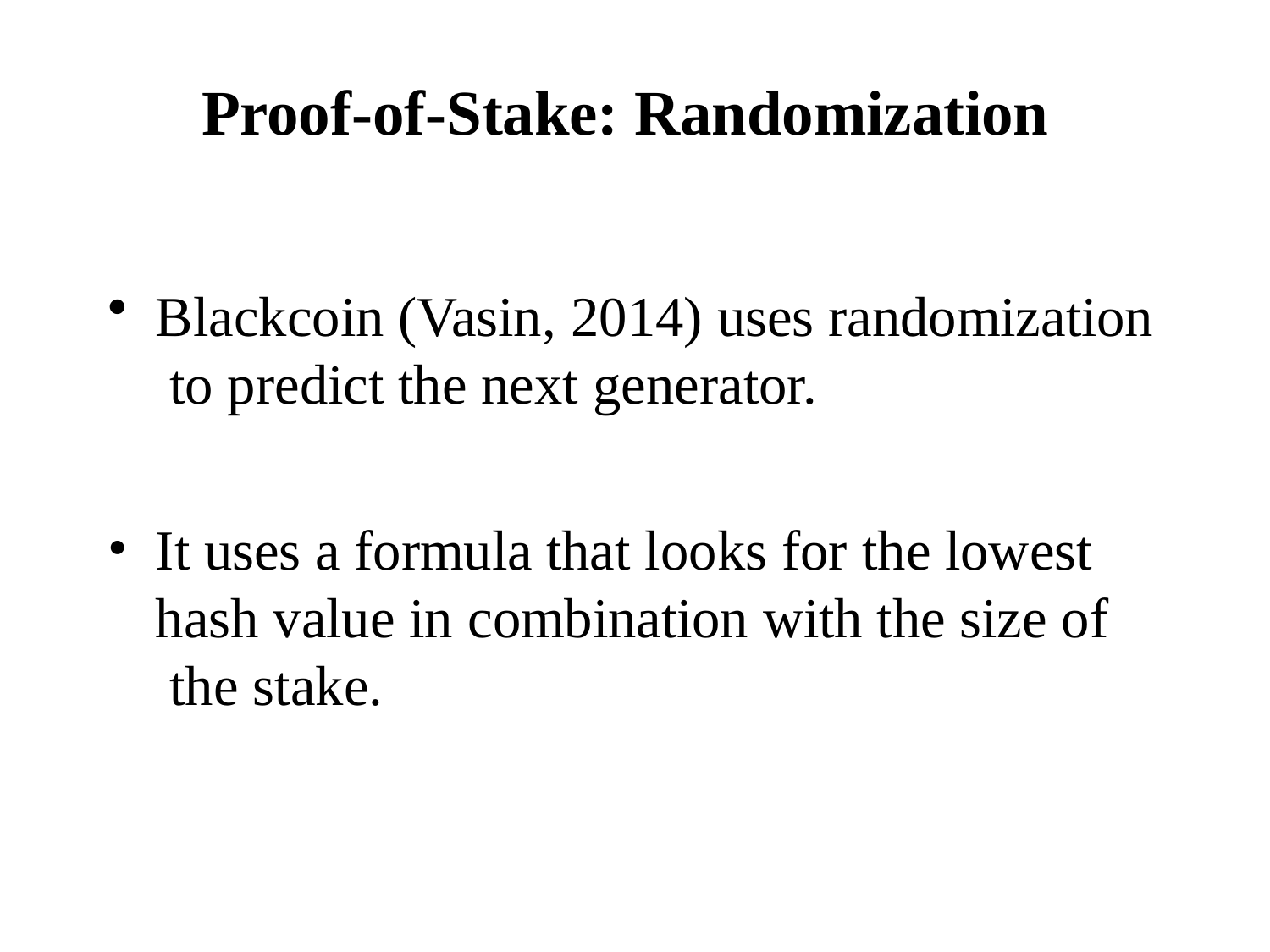

# Proof-of-Stake: Randomization
Blackcoin (Vasin, 2014) uses randomization  to predict the next generator.

It uses a formula that looks for the lowest  hash value in combination with the size of  the stake.